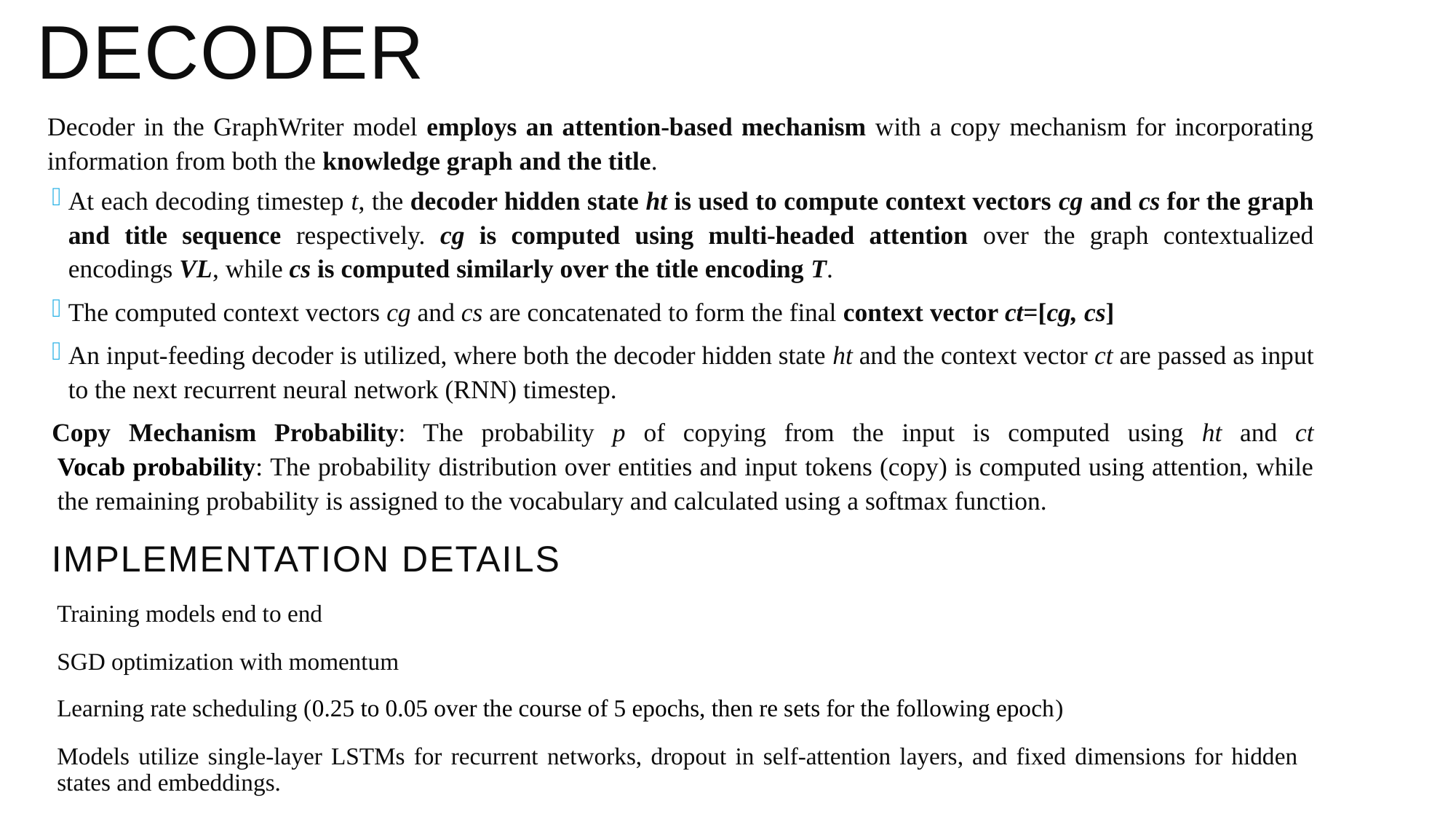

decoder
Decoder in the GraphWriter model employs an attention-based mechanism with a copy mechanism for incorporating information from both the knowledge graph and the title.
At each decoding timestep t, the decoder hidden state ht​ is used to compute context vectors cg​ and cs​ for the graph and title sequence respectively. cg​ is computed using multi-headed attention over the graph contextualized encodings VL​, while cs​ is computed similarly over the title encoding T.
The computed context vectors cg​ and cs​ are concatenated to form the final context vector ct​=[cg, ​cs​]
An input-feeding decoder is utilized, where both the decoder hidden state ht​ and the context vector ct​ are passed as input to the next recurrent neural network (RNN) timestep.
Copy Mechanism Probability: The probability p of copying from the input is computed using ht​ and ct​
Vocab probability: The probability distribution over entities and input tokens (copy) is computed using attention, while the remaining probability is assigned to the vocabulary and calculated using a softmax function.

Implementation details
Training models end to end
SGD optimization with momentum
Learning rate scheduling (0.25 to 0.05 over the course of 5 epochs, then re sets for the following epoch)
Models utilize single-layer LSTMs for recurrent networks, dropout in self-attention layers, and fixed dimensions for hidden states and embeddings.